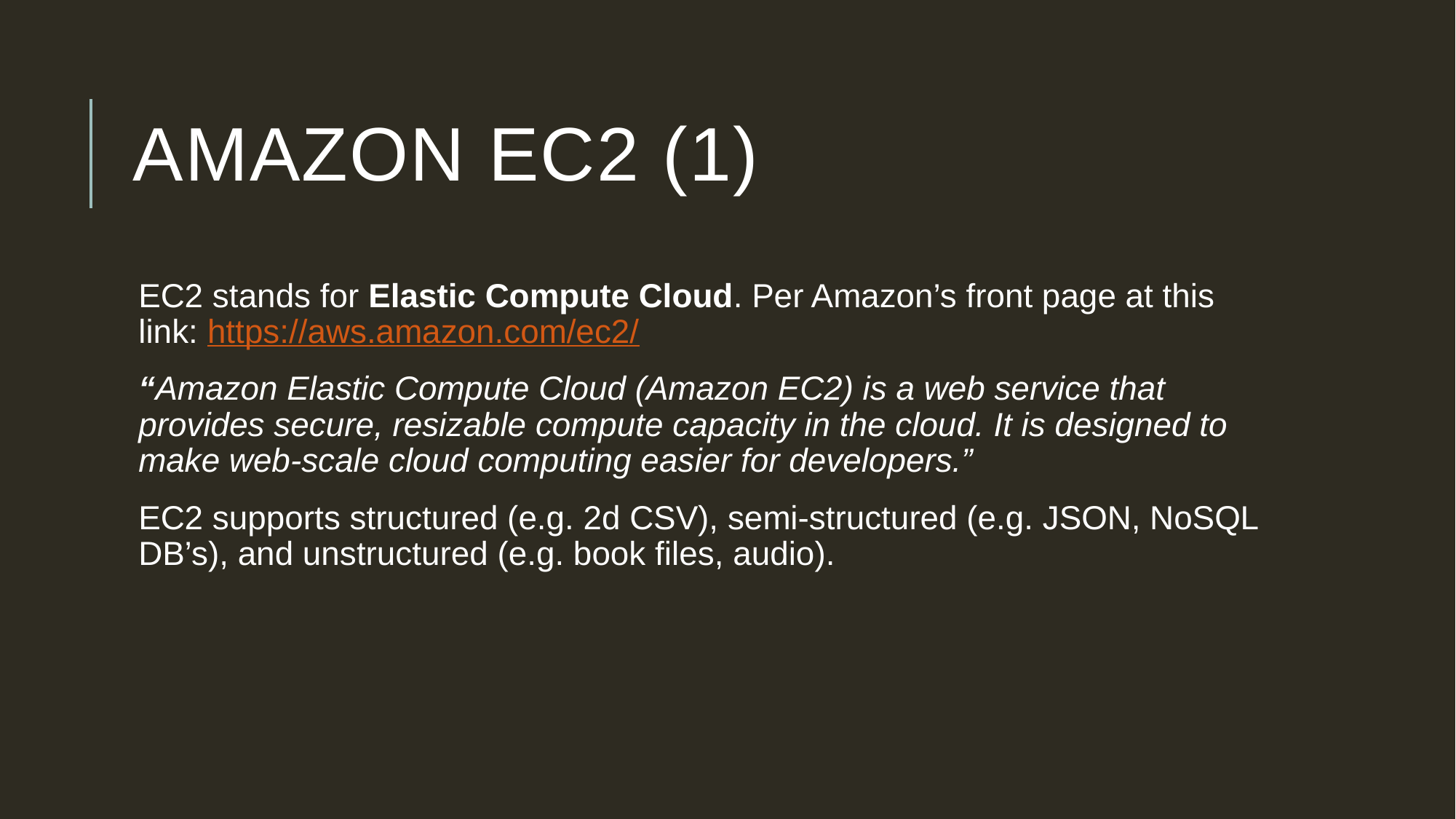

# AMAZON EC2 (1)
EC2 stands for Elastic Compute Cloud. Per Amazon’s front page at this link: https://aws.amazon.com/ec2/
“Amazon Elastic Compute Cloud (Amazon EC2) is a web service that provides secure, resizable compute capacity in the cloud. It is designed to make web-scale cloud computing easier for developers.”
EC2 supports structured (e.g. 2d CSV), semi-structured (e.g. JSON, NoSQL DB’s), and unstructured (e.g. book files, audio).